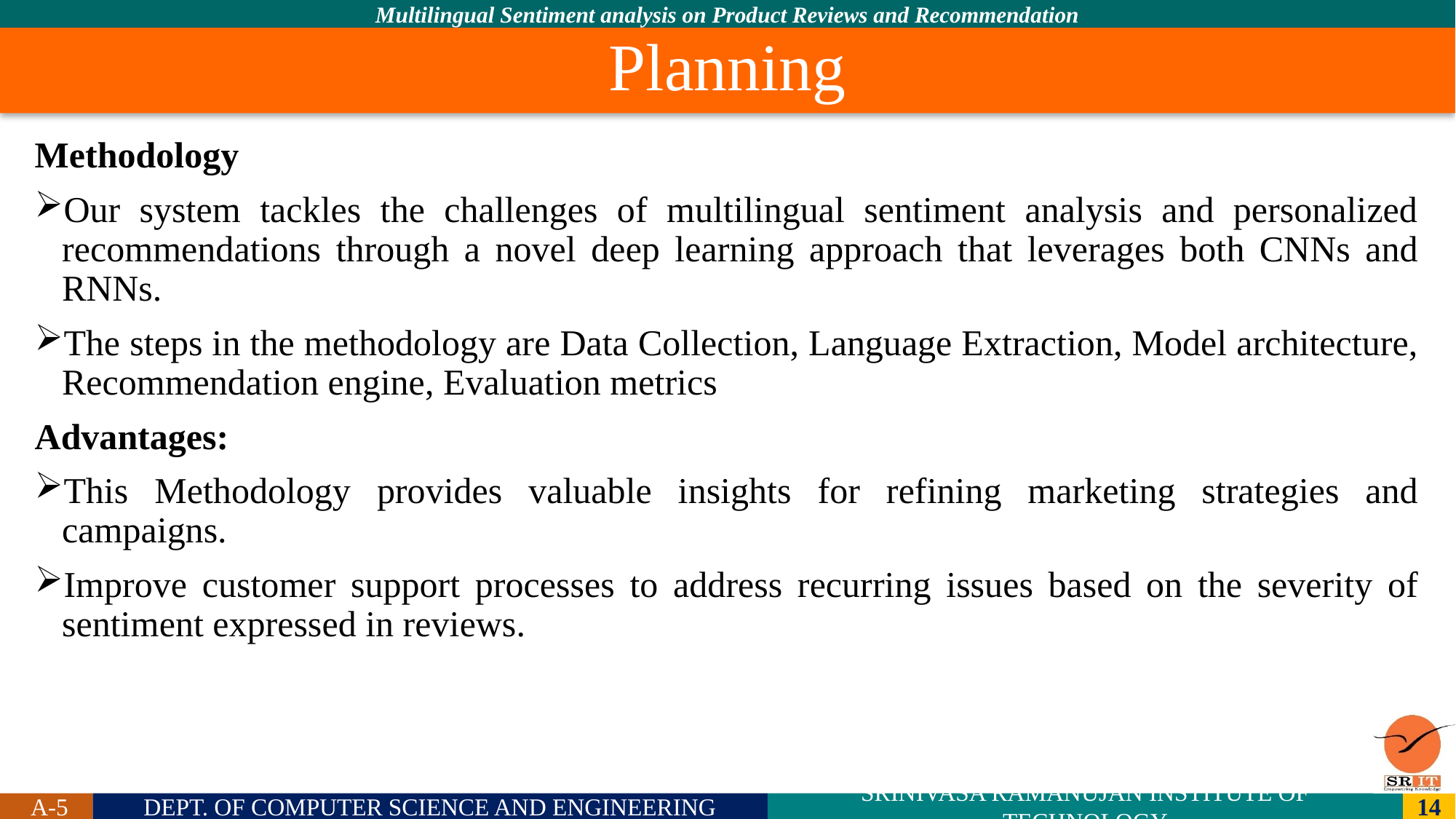

# Planning
Methodology
Our system tackles the challenges of multilingual sentiment analysis and personalized recommendations through a novel deep learning approach that leverages both CNNs and RNNs.
The steps in the methodology are Data Collection, Language Extraction, Model architecture, Recommendation engine, Evaluation metrics
Advantages:
This Methodology provides valuable insights for refining marketing strategies and campaigns.
Improve customer support processes to address recurring issues based on the severity of sentiment expressed in reviews.